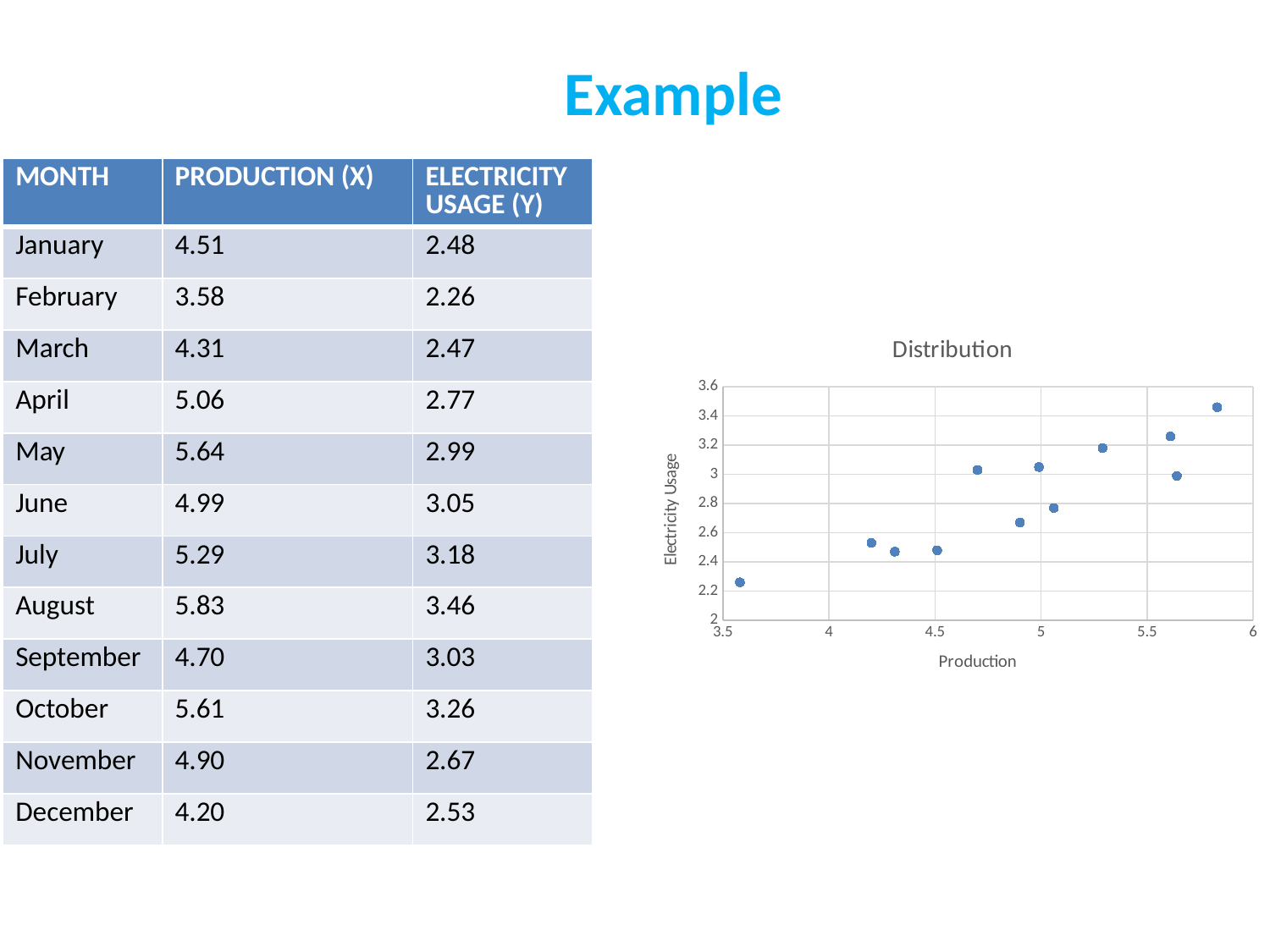

Example
| MONTH | PRODUCTION (X) | ELECTRICITY USAGE (Y) |
| --- | --- | --- |
| January | 4.51 | 2.48 |
| February | 3.58 | 2.26 |
| March | 4.31 | 2.47 |
| April | 5.06 | 2.77 |
| May | 5.64 | 2.99 |
| June | 4.99 | 3.05 |
| July | 5.29 | 3.18 |
| August | 5.83 | 3.46 |
| September | 4.70 | 3.03 |
| October | 5.61 | 3.26 |
| November | 4.90 | 2.67 |
| December | 4.20 | 2.53 |

### Chart: Distribution

| Category |  |
|---|---|